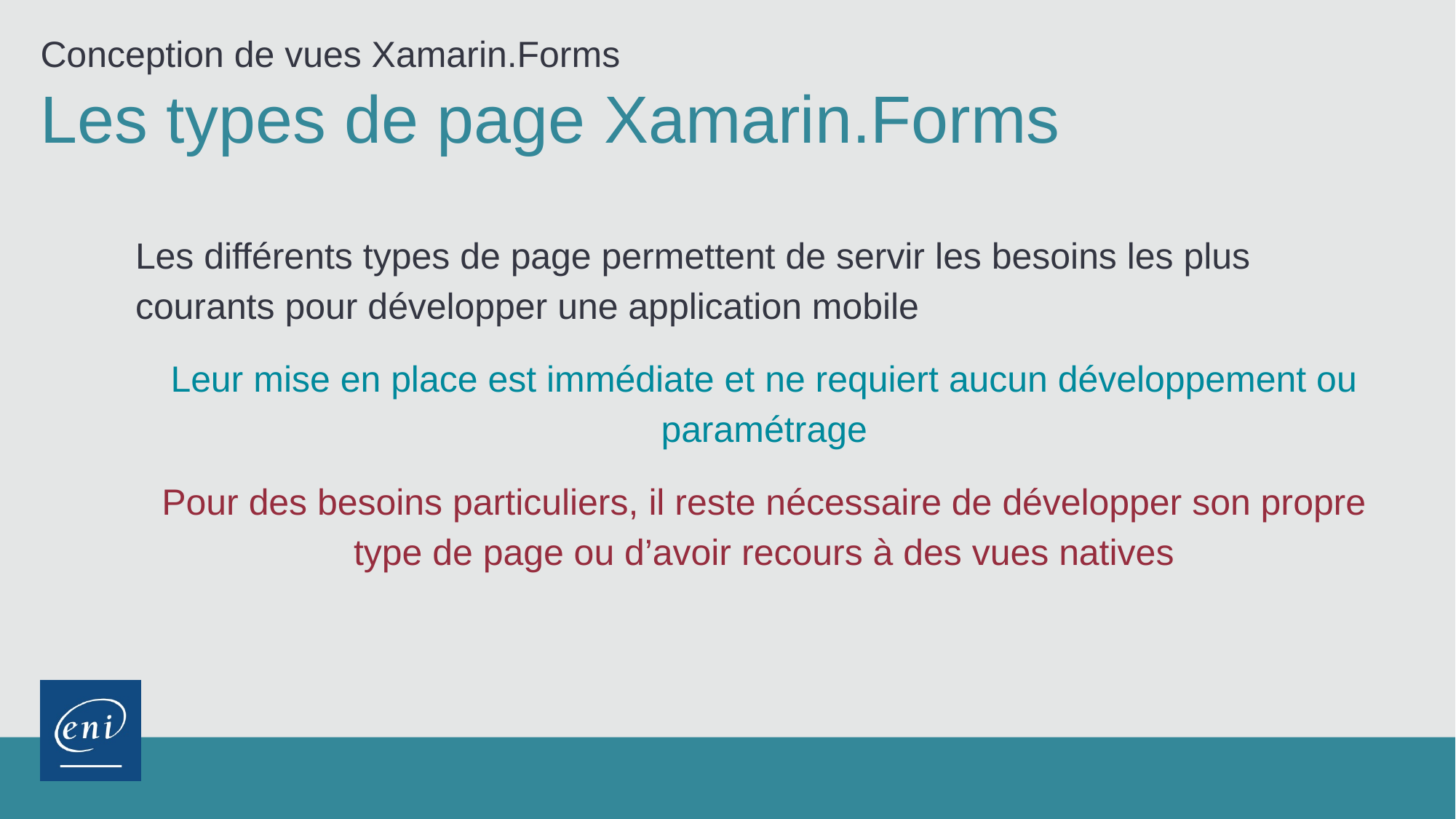

Conception de vues Xamarin.Forms
Les types de page Xamarin.Forms
Les différents types de page permettent de servir les besoins les plus courants pour développer une application mobile
Leur mise en place est immédiate et ne requiert aucun développement ou paramétrage
Pour des besoins particuliers, il reste nécessaire de développer son propre type de page ou d’avoir recours à des vues natives